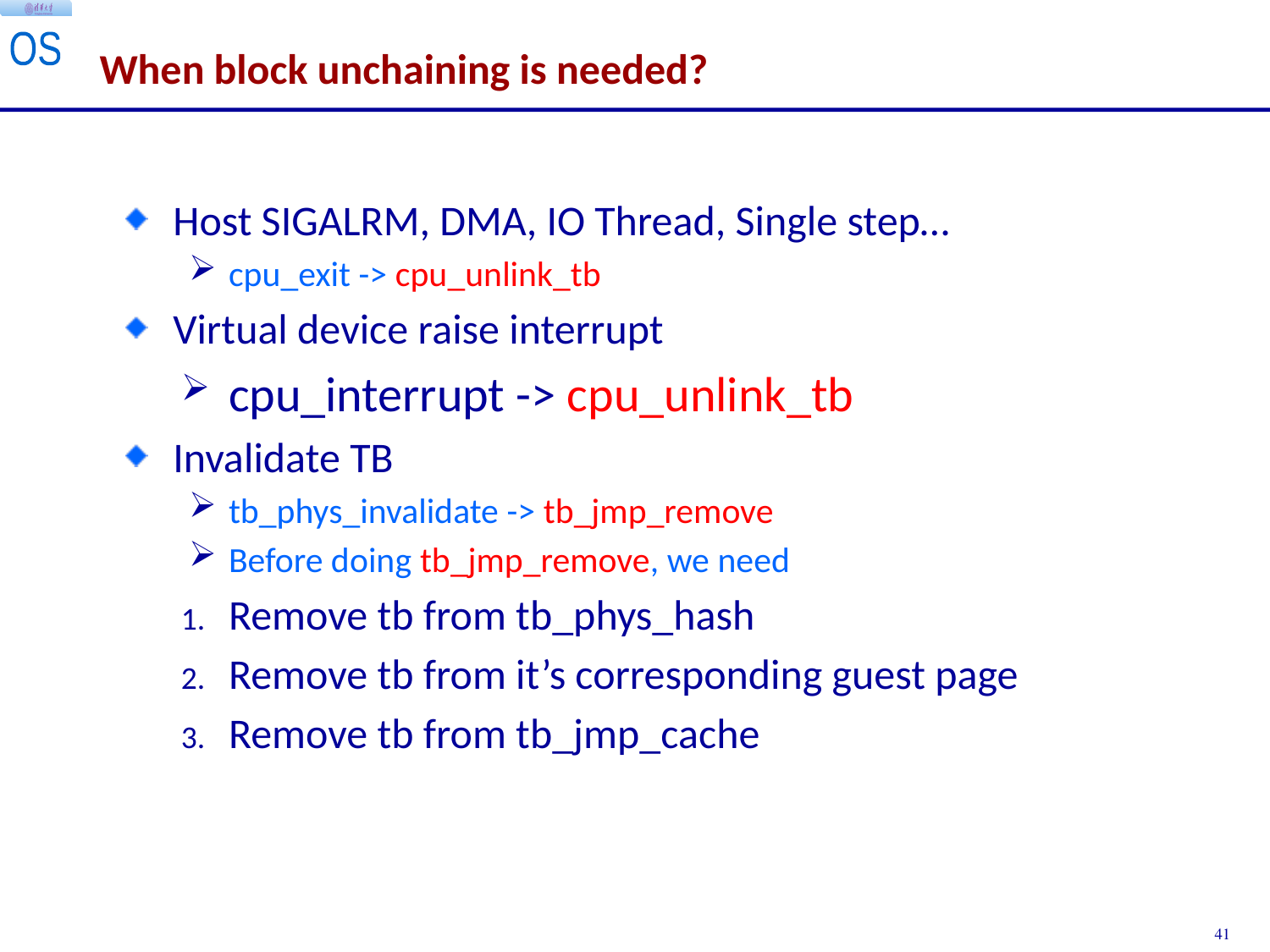

# When block unchaining is needed?
Host SIGALRM, DMA, IO Thread, Single step…
cpu_exit -> cpu_unlink_tb
Virtual device raise interrupt
cpu_interrupt -> cpu_unlink_tb
Invalidate TB
tb_phys_invalidate -> tb_jmp_remove
Before doing tb_jmp_remove, we need
Remove tb from tb_phys_hash
Remove tb from it’s corresponding guest page
Remove tb from tb_jmp_cache